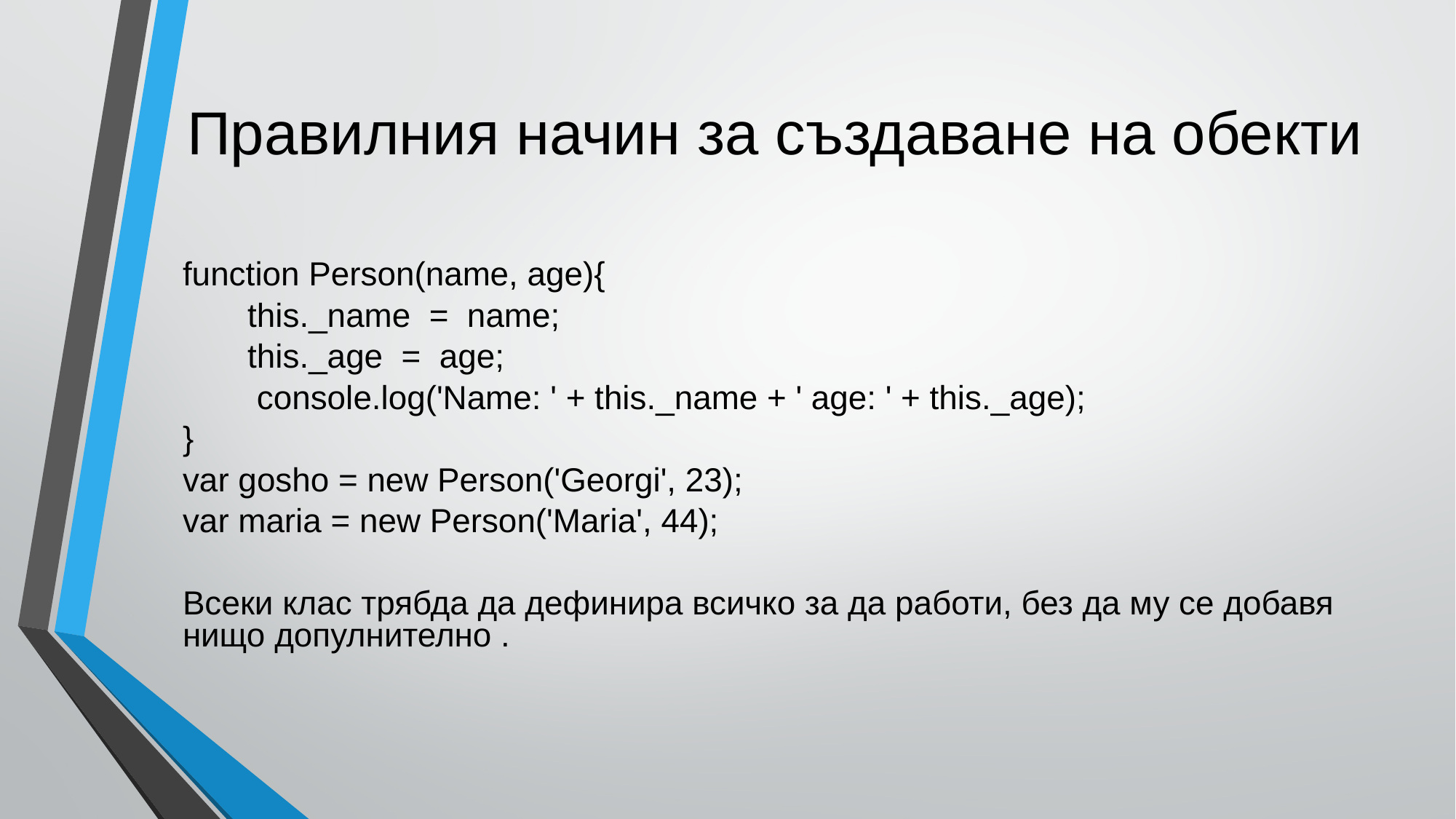

# Правилния начин за създаване на обекти
function Person(name, age){
       this._name  =  name;
       this._age  =  age;
        console.log('Name: ' + this._name + ' age: ' + this._age);
}
var gosho = new Person('Georgi', 23);
var maria = new Person('Maria', 44);

Всеки клас трябда да дефинира всичко за да работи, без да му се добавя нищо допулнително .